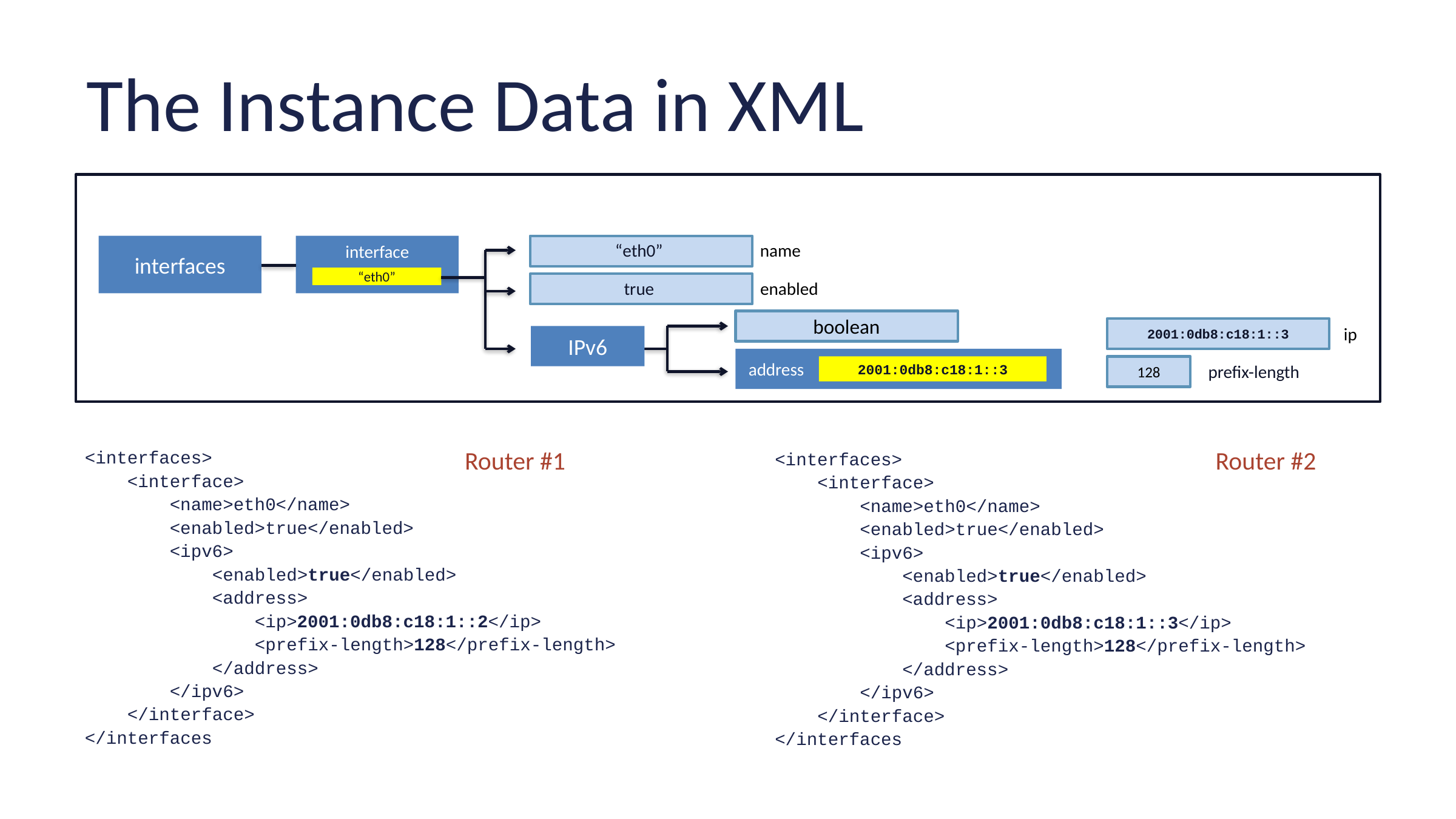

# The Instance Data in XML

name
“eth0”
interfaces
interface

“eth0”
true
enabled

boolean
2001:0db8:c18:1::3
ip
IPv6
 address
2001:0db8:c18:1::3
128
prefix-length
<interfaces>
    <interface>
        <name>eth0</name>
        <enabled>true</enabled>
        <ipv6>
            <enabled>true</enabled>
            <address>
                <ip>2001:0db8:c18:1::2</ip>
                <prefix-length>128</prefix-length>
            </address>
        </ipv6>
    </interface>
</interfaces
Router #1
Router #2
<interfaces>
    <interface>
        <name>eth0</name>
        <enabled>true</enabled>
        <ipv6>
            <enabled>true</enabled>
            <address>
                <ip>2001:0db8:c18:1::3</ip>
                <prefix-length>128</prefix-length>
            </address>
        </ipv6>
    </interface>
</interfaces